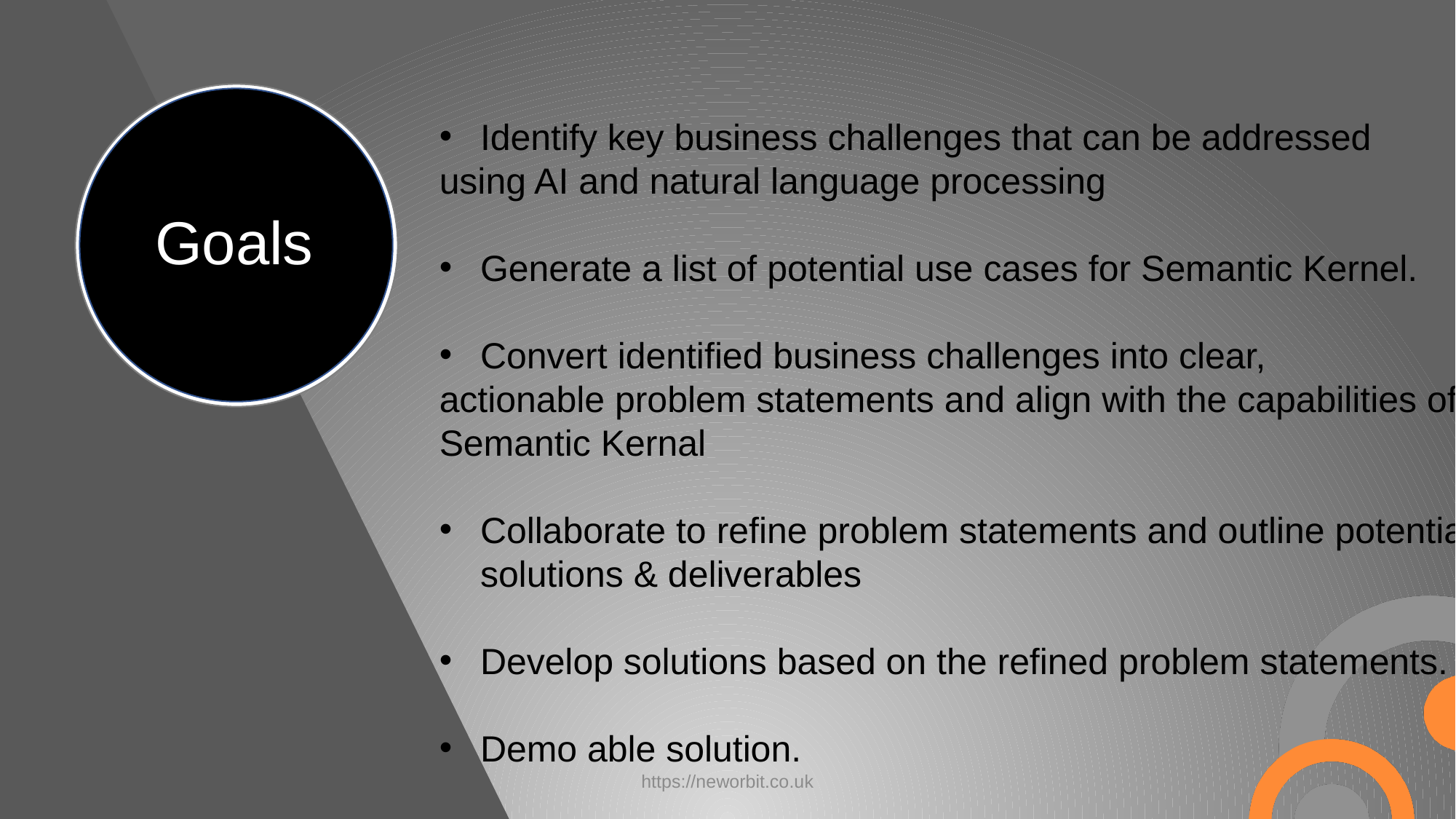

Identify key business challenges that can be addressed
using AI and natural language processing

Generate a list of potential use cases for Semantic Kernel.

Convert identified business challenges into clear,
actionable problem statements and align with the capabilities of Semantic Kernal

Collaborate to refine problem statements and outline potential solutions & deliverables

Develop solutions based on the refined problem statements.

Demo able solution.

# Goals
https://neworbit.co.uk